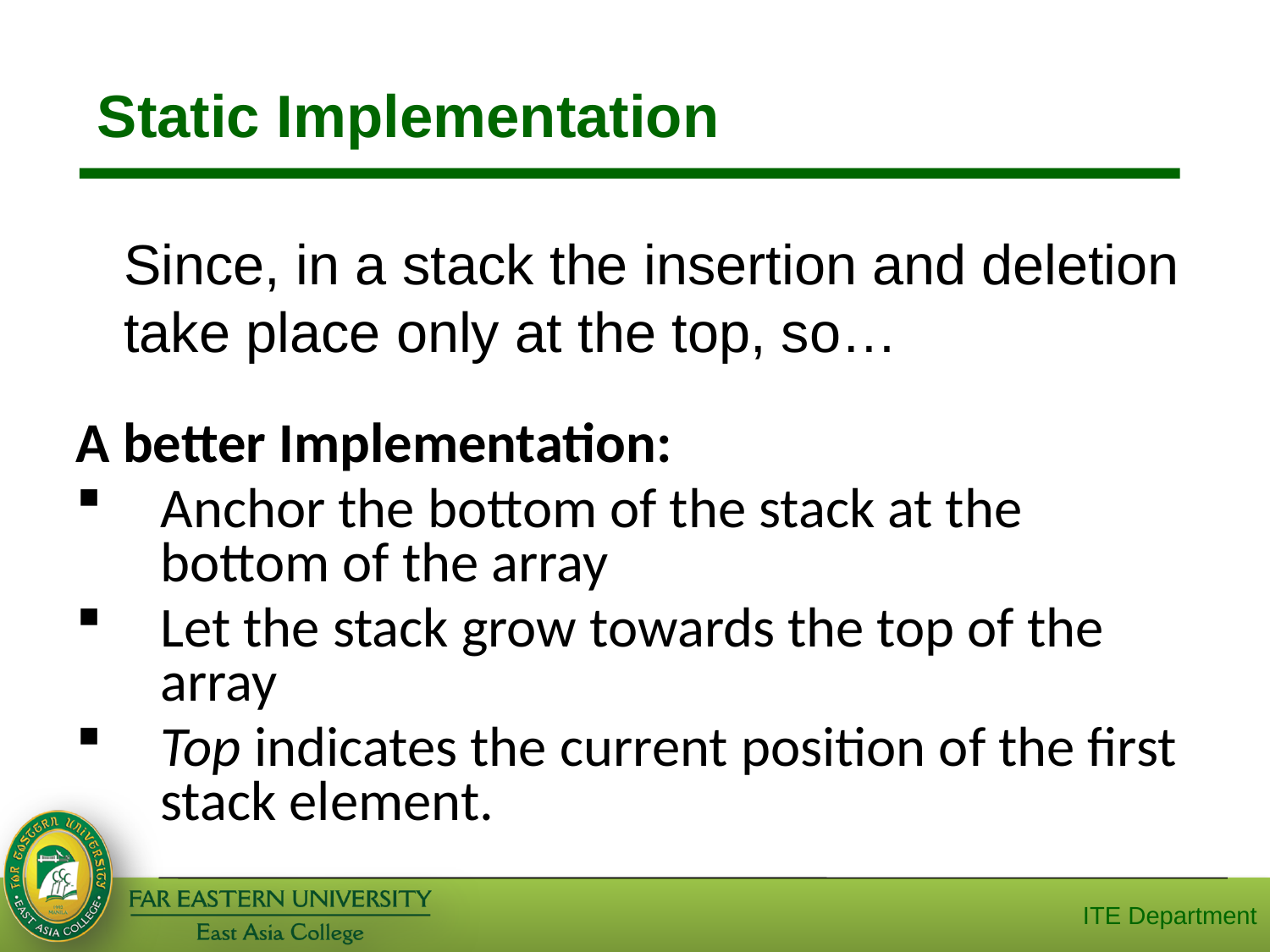

# Static Implementation
	Since, in a stack the insertion and deletion take place only at the top, so…
A better Implementation:
Anchor the bottom of the stack at the bottom of the array
Let the stack grow towards the top of the array
Top indicates the current position of the first stack element.